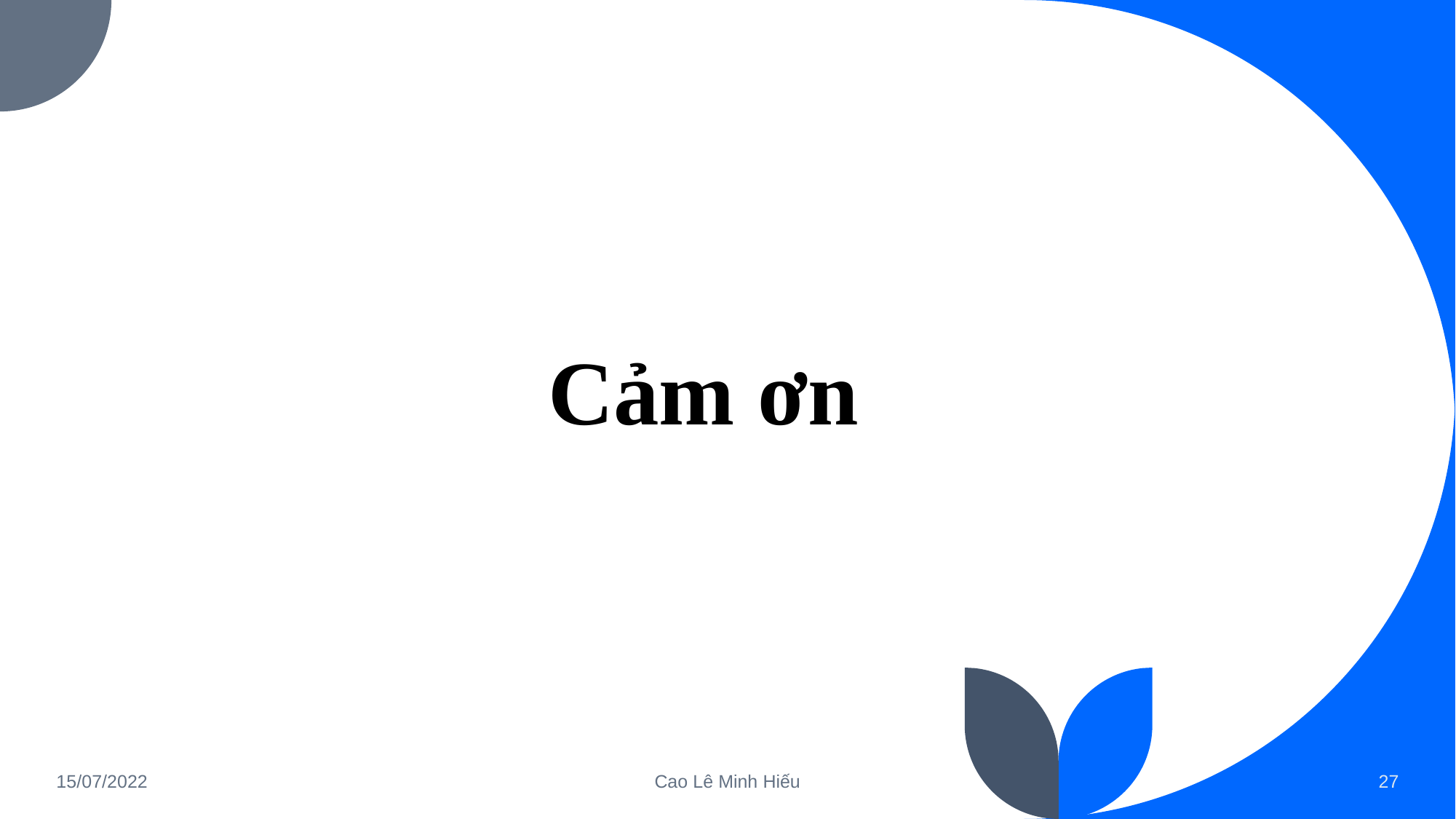

# Cảm ơn
15/07/2022
Cao Lê Minh Hiếu
27